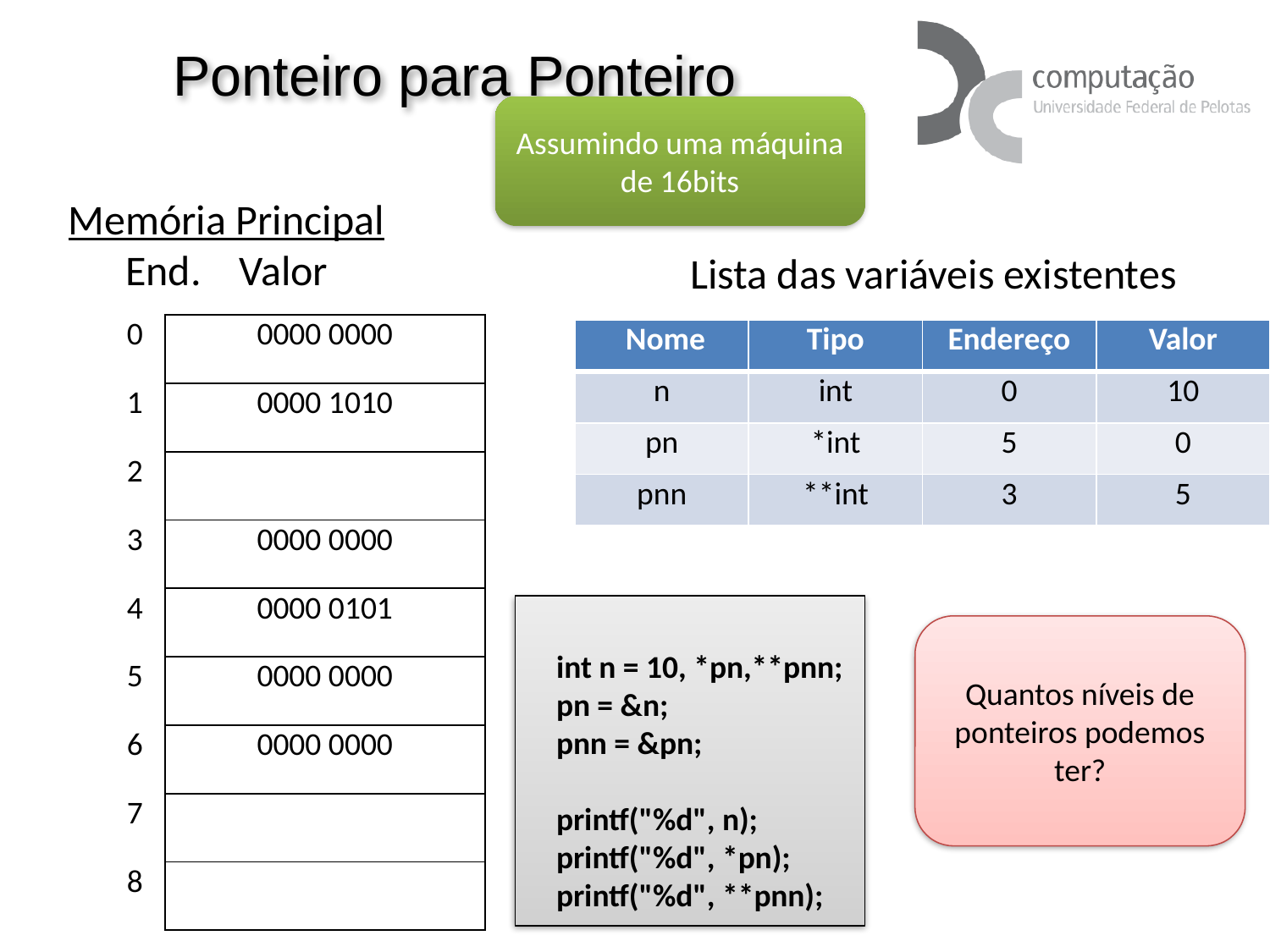

# Ponteiro para Ponteiro
Assumindo uma máquina de 16bits
Memória Principal
      End.    Valor
Lista das variáveis existentes
| 0 | 0000 0000 |
| --- | --- |
| 1 | 0000 1010 |
| 2 |  |
| 3 | 0000 0000 |
| 4 | 0000 0101 |
| 5 | 0000 0000 |
| 6 | 0000 0000 |
| 7 |  |
| 8 |  |
| Nome | Tipo | Endereço | Valor |
| --- | --- | --- | --- |
| n | int | 0 | 10 |
| pn | \*int | 5 | 0 |
| pnn | \*\*int | 3 | 5 |

    int n = 10, *pn,**pnn;
    pn = &n;
    pnn = &pn;

    printf("%d", n);
    printf("%d", *pn);
    printf("%d", **pnn);
Quantos níveis de ponteiros podemos ter?